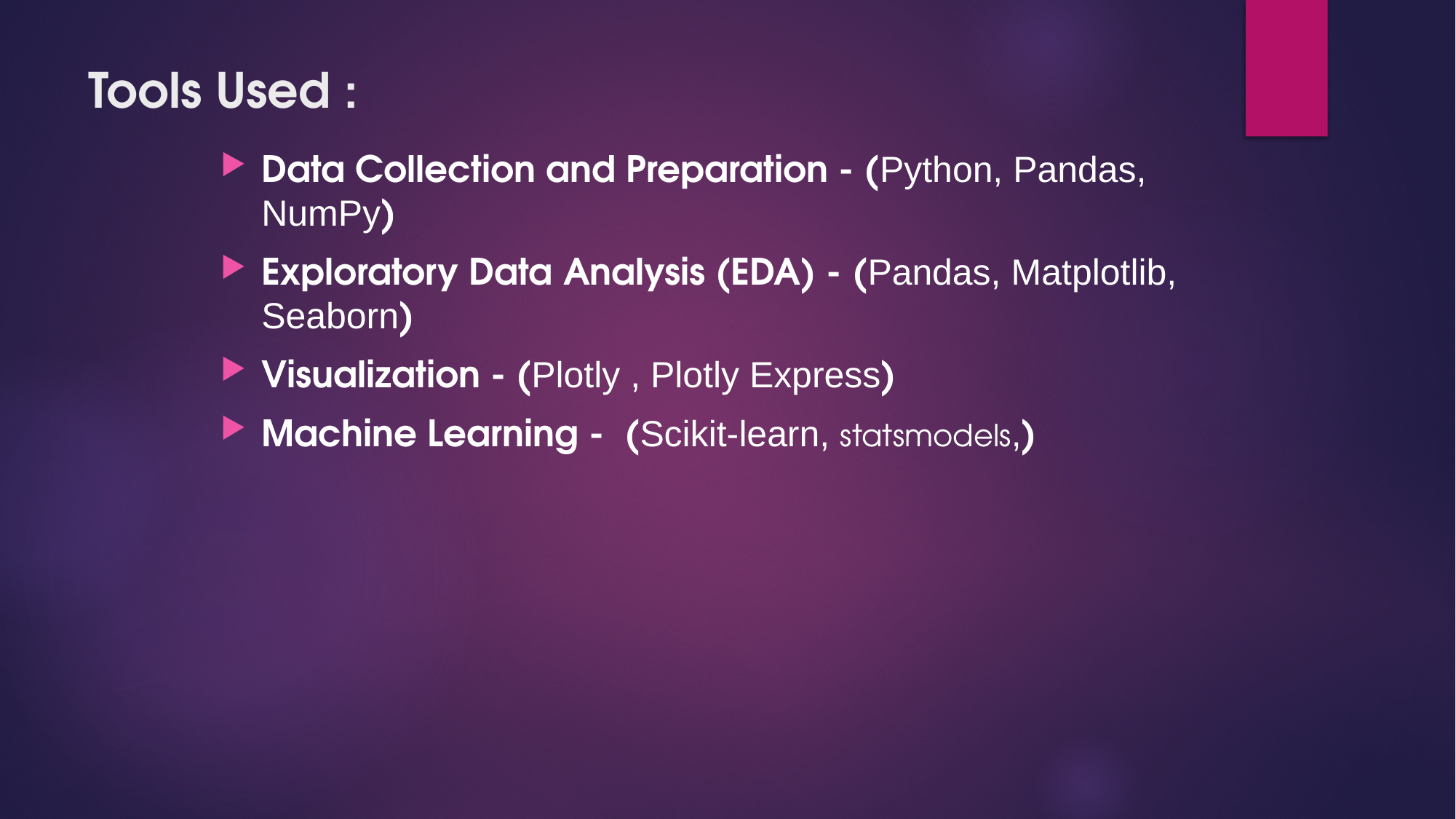

# Tools Used :
Data Collection and Preparation - (Python, Pandas, NumPy)
Exploratory Data Analysis (EDA) - (Pandas, Matplotlib, Seaborn)
Visualization - (Plotly , Plotly Express)
Machine Learning -  (Scikit-learn, statsmodels,)